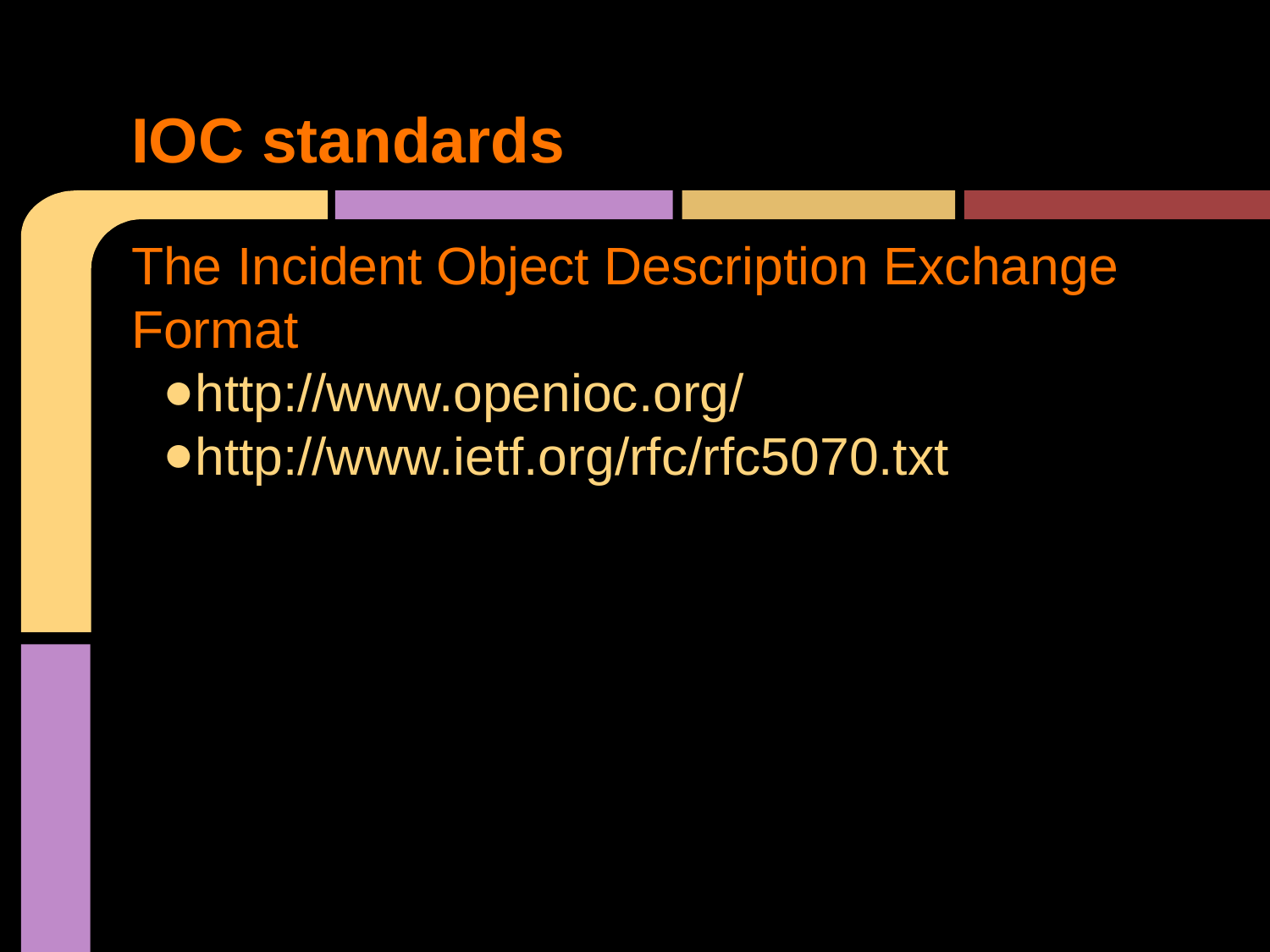

# IOC standards
The Incident Object Description Exchange Format
http://www.openioc.org/
http://www.ietf.org/rfc/rfc5070.txt